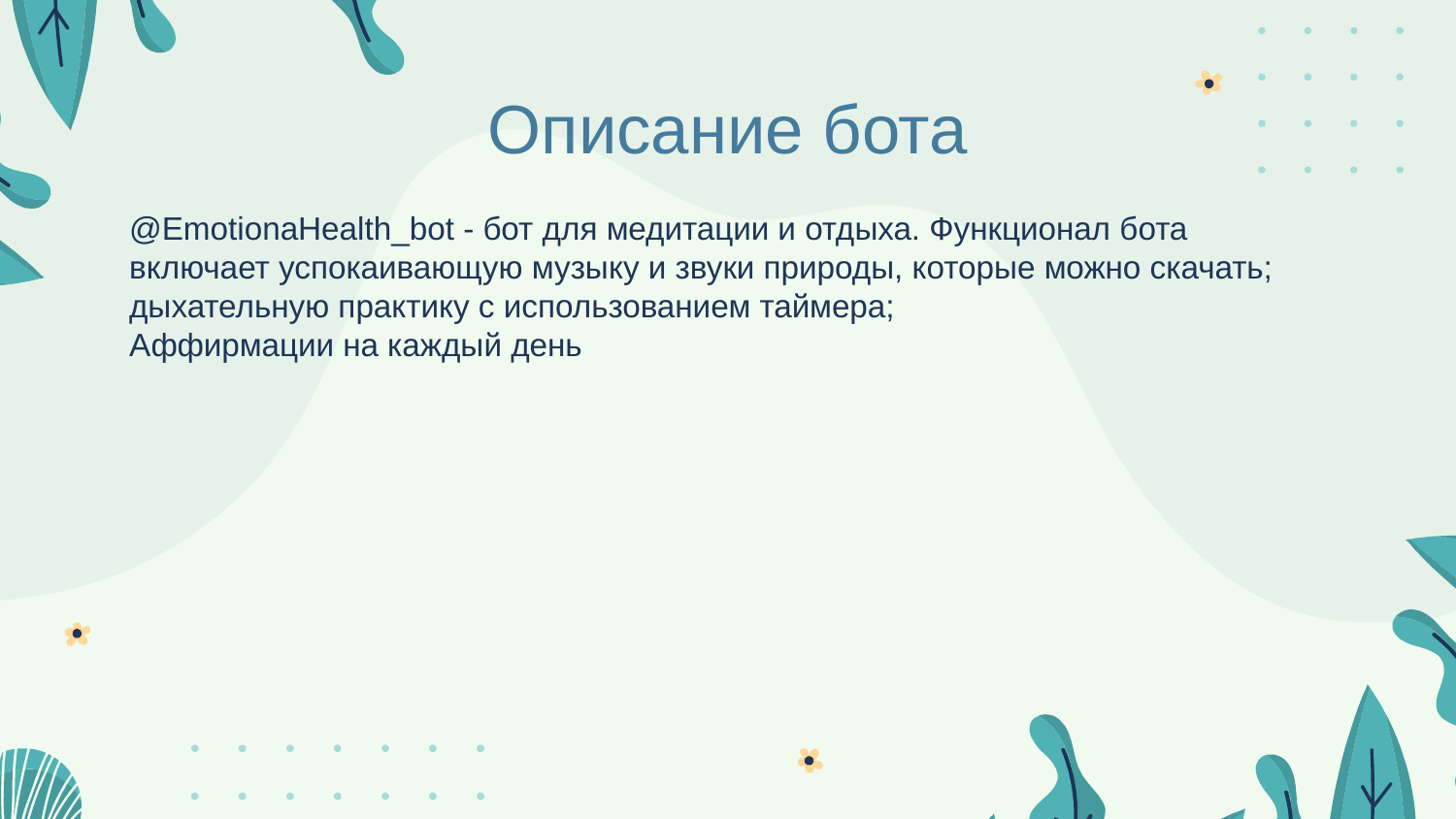

# Описание бота
@EmotionaHealth_bot - бот для медитации и отдыха. Функционал бота включает успокаивающую музыку и звуки природы, которые можно скачать; дыхательную практику с использованием таймера;
Аффирмации на каждый день